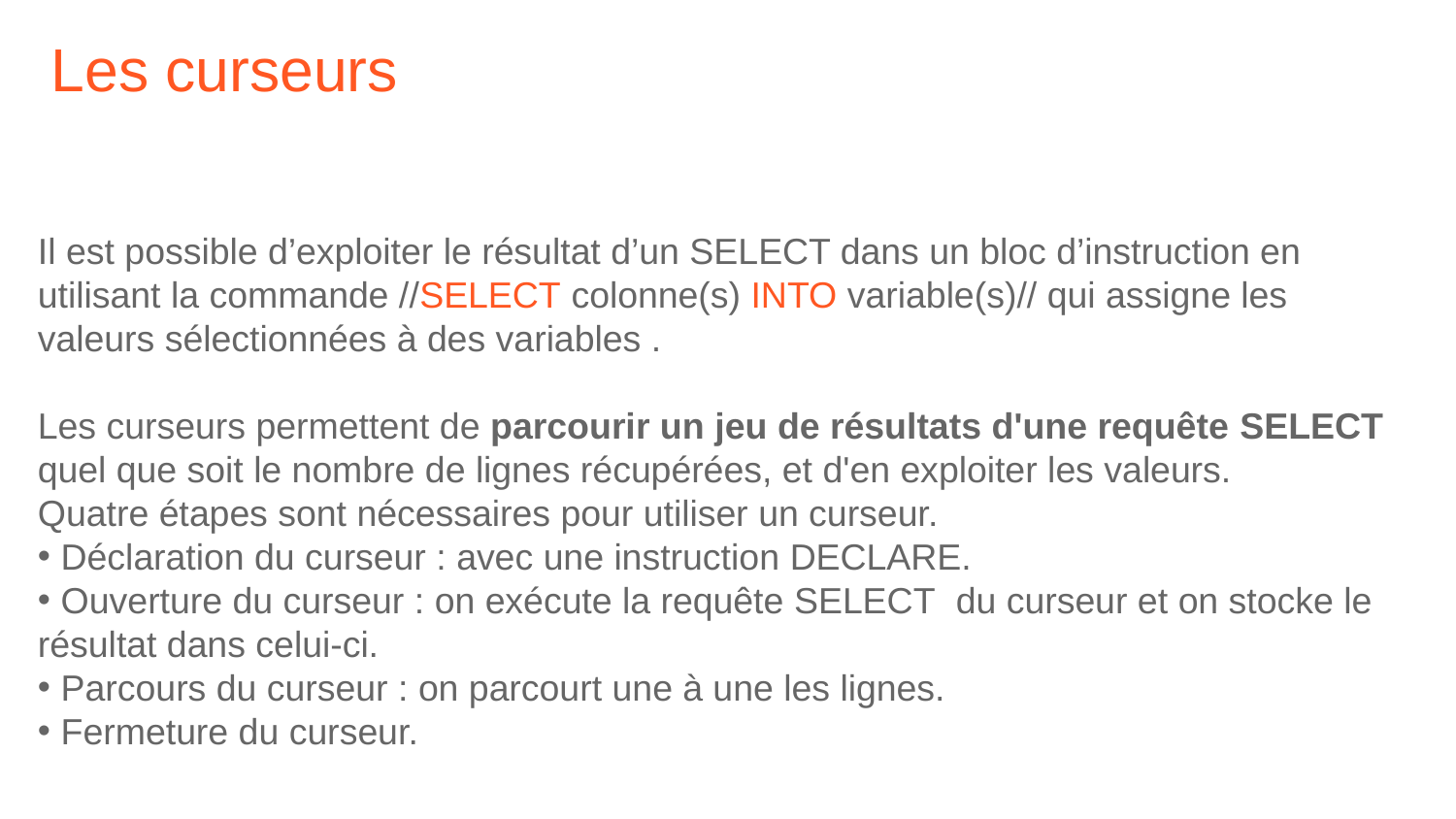

# Les curseurs

Il est possible d’exploiter le résultat d’un SELECT dans un bloc d’instruction en utilisant la commande //SELECT colonne(s) INTO variable(s)// qui assigne les valeurs sélectionnées à des variables .

Les curseurs permettent de parcourir un jeu de résultats d'une requête SELECT
quel que soit le nombre de lignes récupérées, et d'en exploiter les valeurs.
Quatre étapes sont nécessaires pour utiliser un curseur.
 Déclaration du curseur : avec une instruction DECLARE.
 Ouverture du curseur : on exécute la requête SELECT  du curseur et on stocke le résultat dans celui-ci.
 Parcours du curseur : on parcourt une à une les lignes.
 Fermeture du curseur.